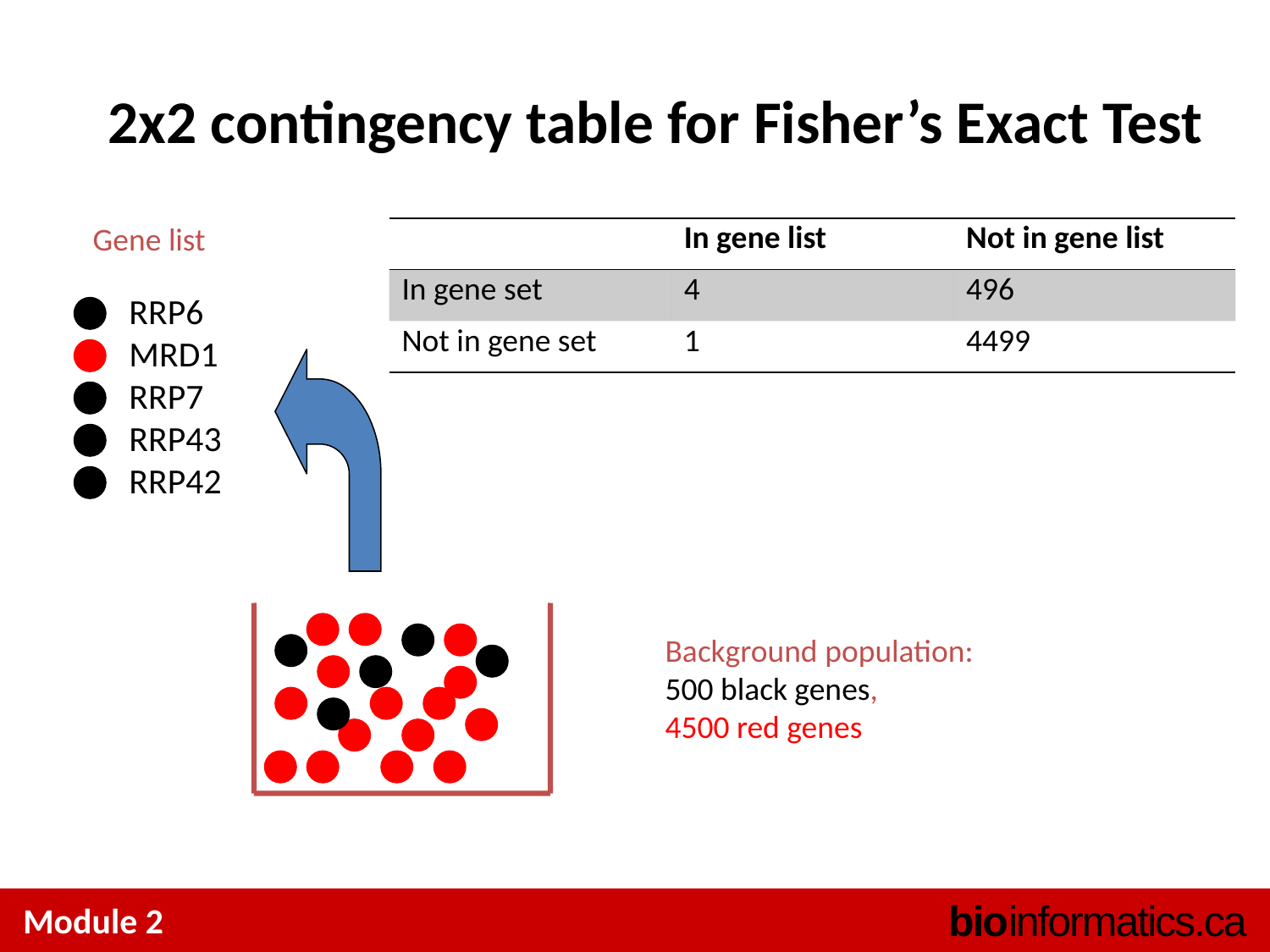

2x2 contingency table for Fisher’s Exact Test
Gene list
|  | In gene list | Not in gene list |
| --- | --- | --- |
| In gene set | 4 | 496 |
| Not in gene set | 1 | 4499 |
RRP6
MRD1
RRP7
RRP43
RRP42

Background population:
500 black genes,
4500 red genes